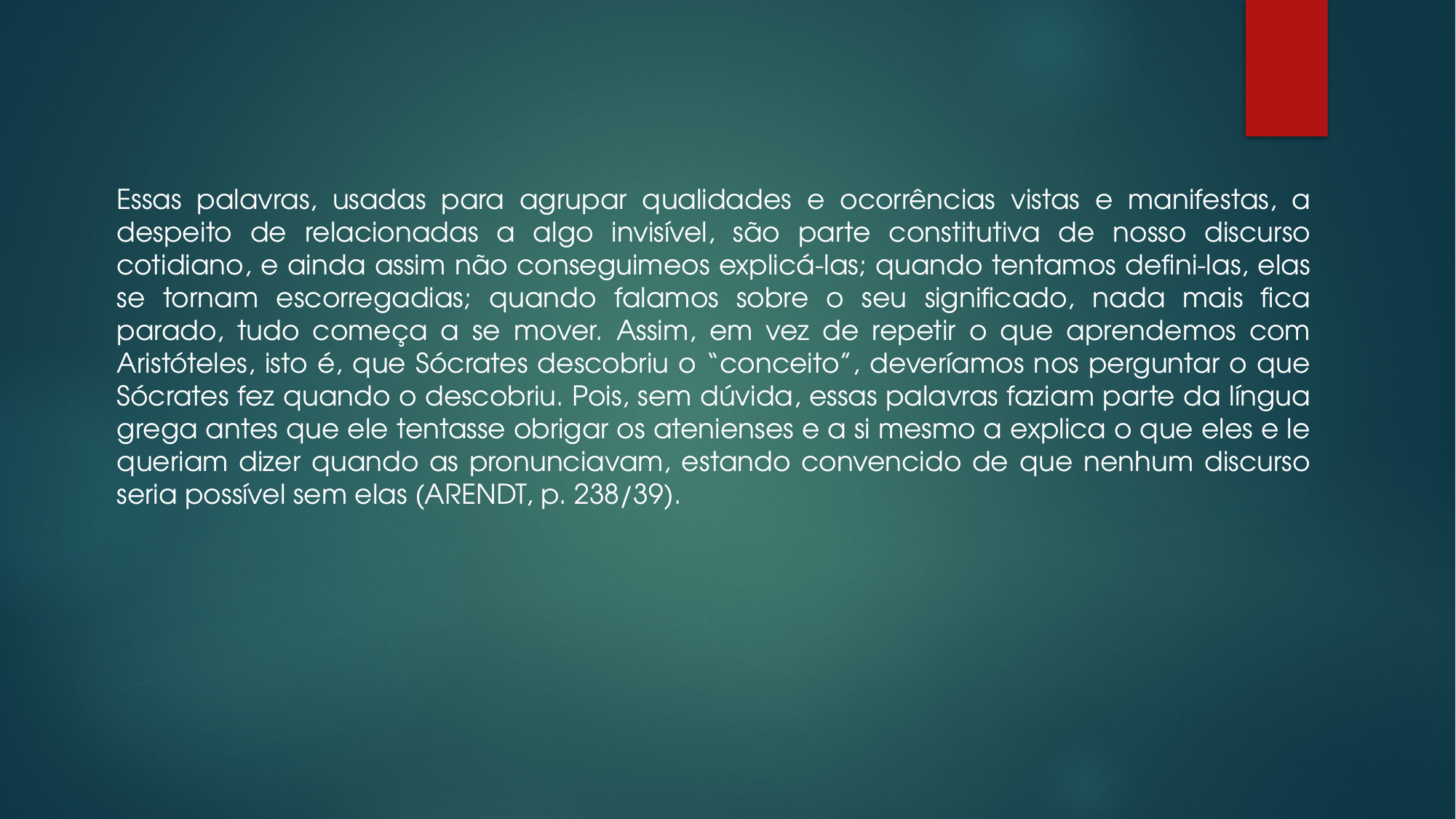

Essas palavras, usadas para agrupar qualidades e ocorrências vistas e manifestas, a despeito de relacionadas a algo invisível, são parte constitutiva de nosso discurso cotidiano, e ainda assim não conseguimeos explicá-las; quando tentamos defini-las, elas se tornam escorregadias; quando falamos sobre o seu significado, nada mais fica parado, tudo começa a se mover. Assim, em vez de repetir o que aprendemos com Aristóteles, isto é, que Sócrates descobriu o “conceito”, deveríamos nos perguntar o que Sócrates fez quando o descobriu. Pois, sem dúvida, essas palavras faziam parte da língua grega antes que ele tentasse obrigar os atenienses e a si mesmo a explica o que eles e le queriam dizer quando as pronunciavam, estando convencido de que nenhum discurso seria possível sem elas (ARENDT, p. 238/39).